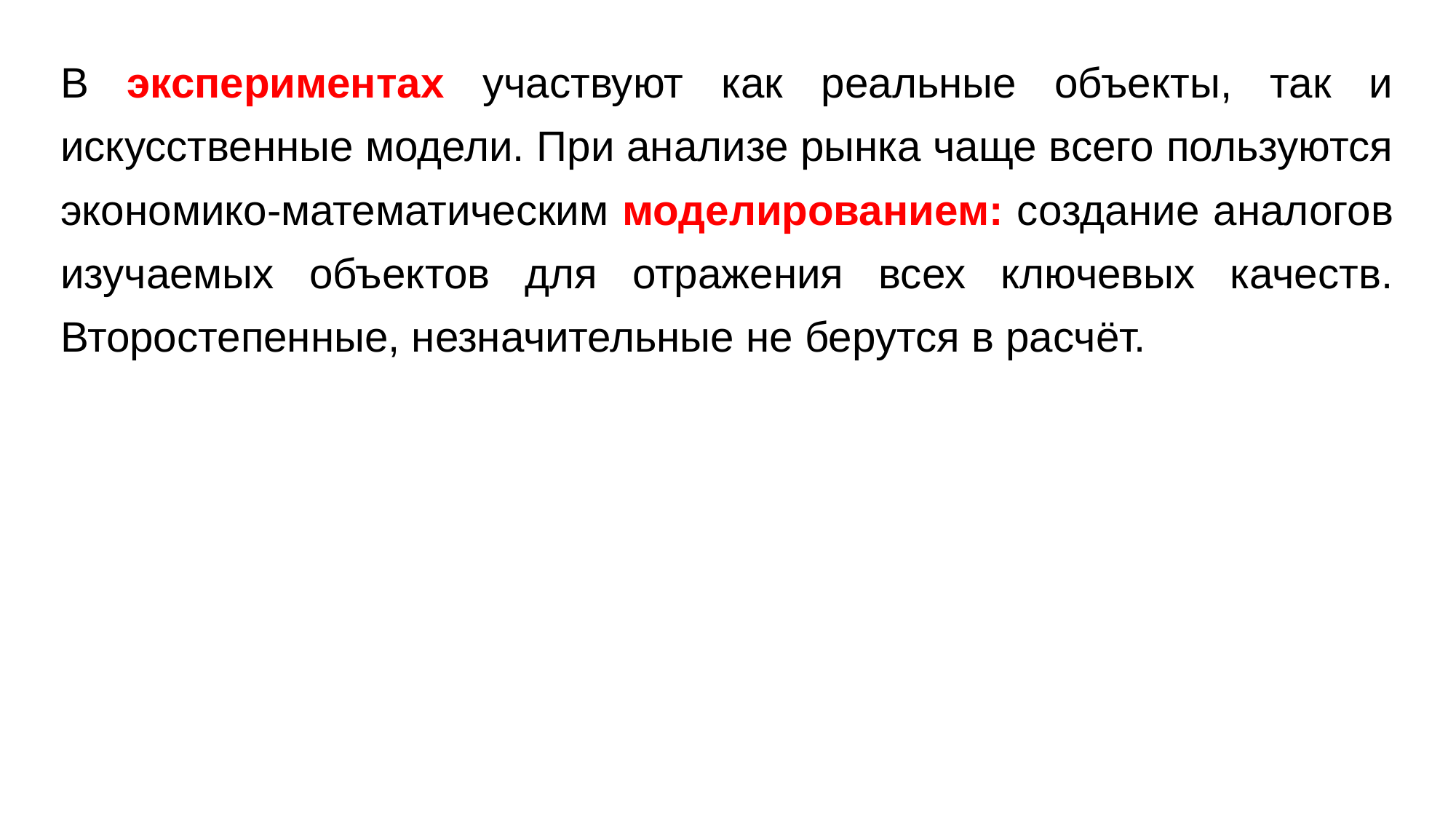

В экспериментах участвуют как реальные объекты, так и искусственные модели. При анализе рынка чаще всего пользуются экономико-математическим моделированием: создание аналогов изучаемых объектов для отражения всех ключевых качеств. Второстепенные, незначительные не берутся в расчёт.